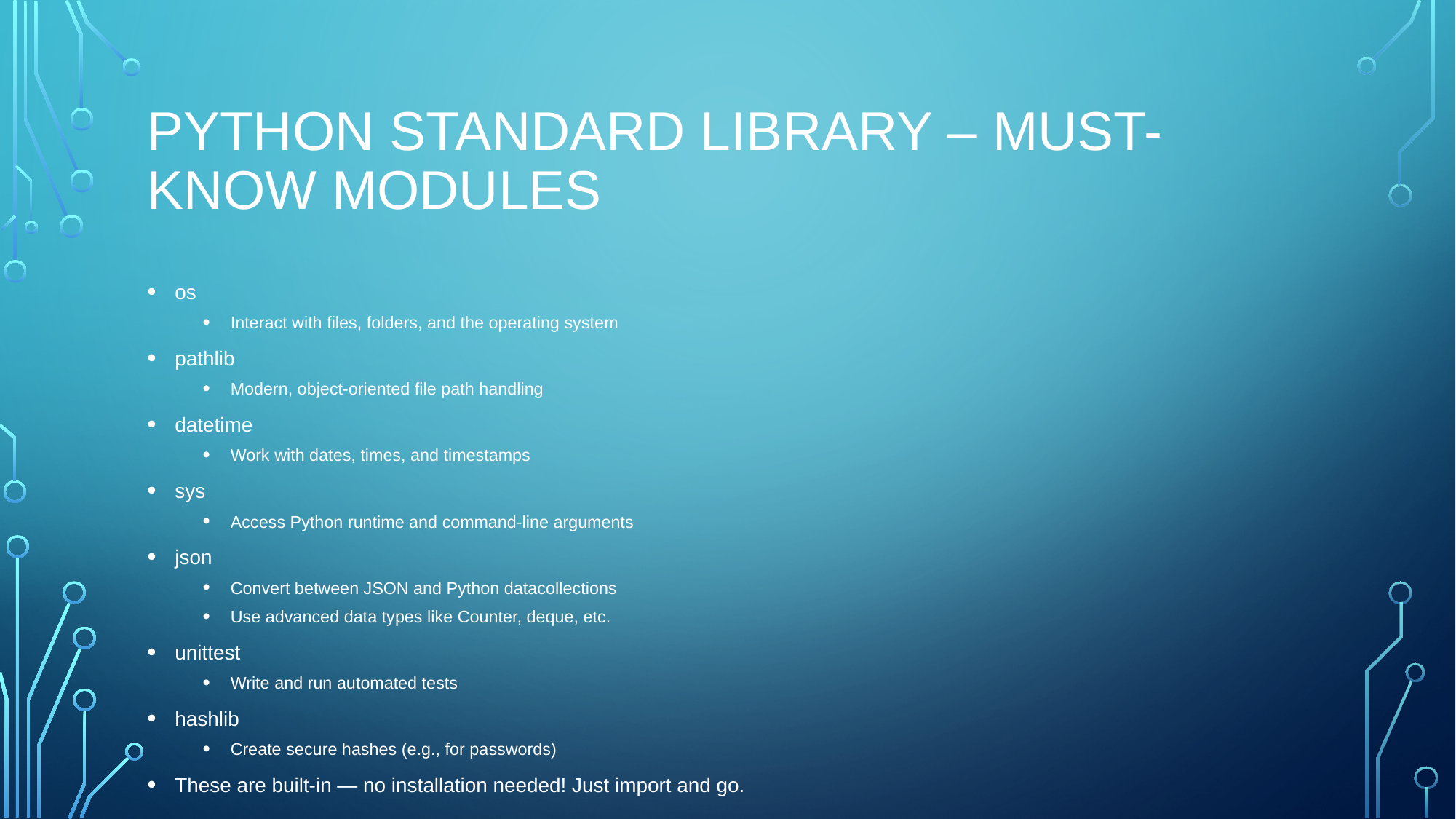

# Python Standard Library – Must-Know Modules
os
Interact with files, folders, and the operating system
pathlib
Modern, object-oriented file path handling
datetime
Work with dates, times, and timestamps
sys
Access Python runtime and command-line arguments
json
Convert between JSON and Python datacollections
Use advanced data types like Counter, deque, etc.
unittest
Write and run automated tests
hashlib
Create secure hashes (e.g., for passwords)
These are built-in — no installation needed! Just import and go.